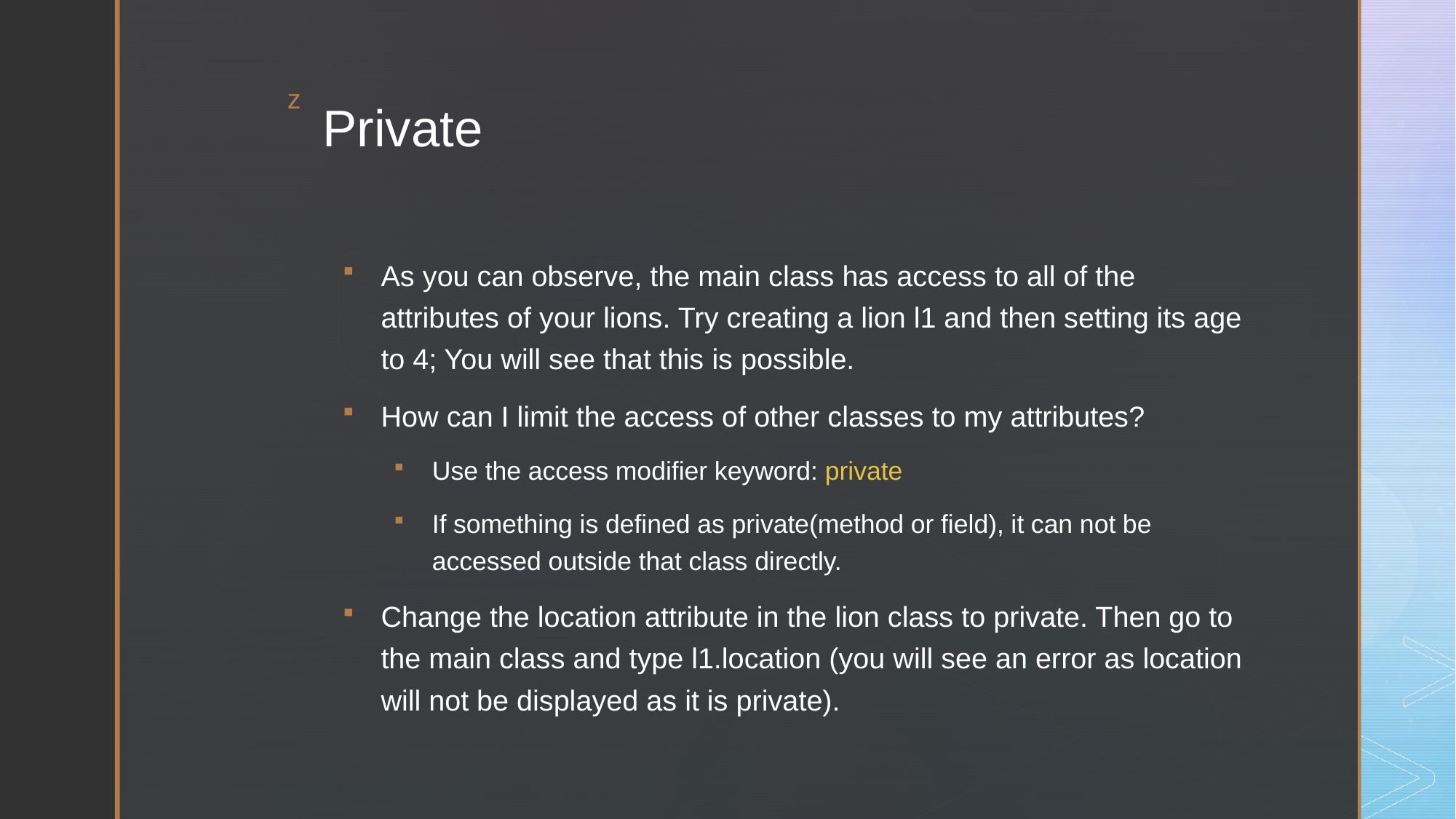

# Private
As you can observe, the main class has access to all of the attributes of your lions. Try creating a lion l1 and then setting its age to 4; You will see that this is possible.
How can I limit the access of other classes to my attributes?
Use the access modifier keyword: private
If something is defined as private(method or field), it can not be accessed outside that class directly.
Change the location attribute in the lion class to private. Then go to the main class and type l1.location (you will see an error as location will not be displayed as it is private).